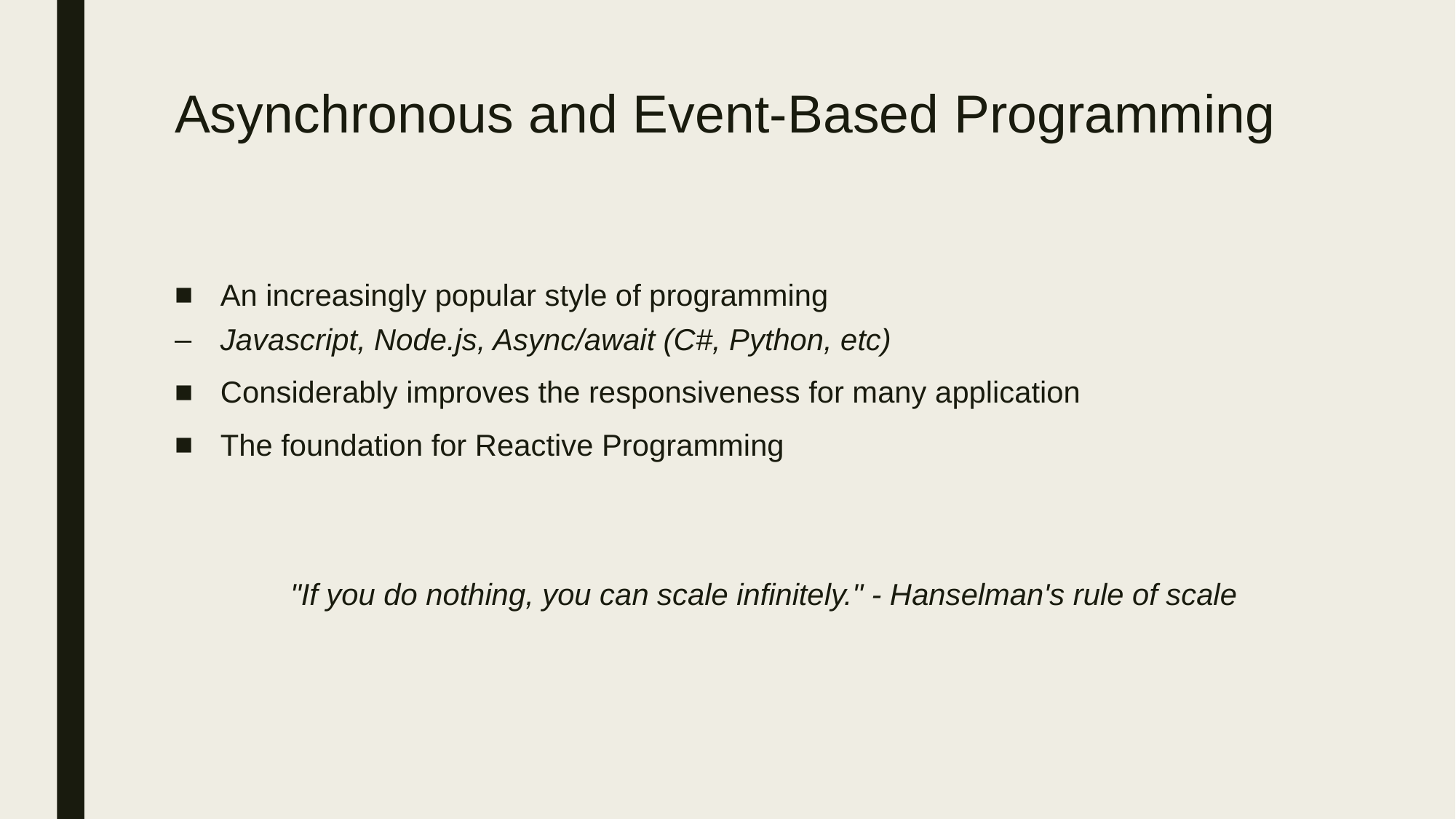

# Asynchronous and Event-Based Programming
An increasingly popular style of programming
Javascript, Node.js, Async/await (C#, Python, etc)
Considerably improves the responsiveness for many application
The foundation for Reactive Programming

"If you do nothing, you can scale infinitely." - Hanselman's rule of scale